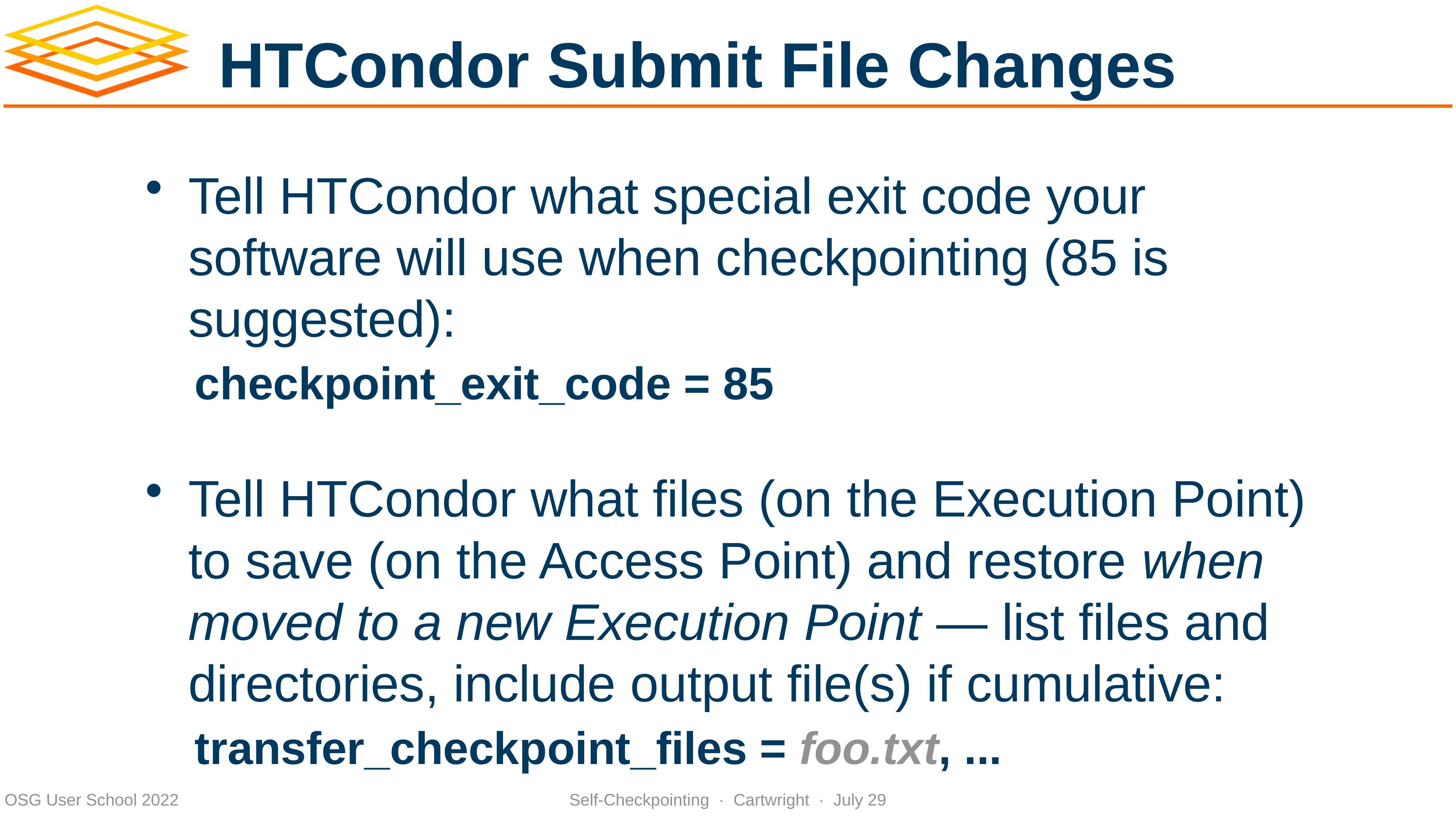

# HTCondor Submit File Changes
Tell HTCondor what special exit code your software will use when checkpointing (85 is suggested):
 checkpoint_exit_code = 85
Tell HTCondor what files (on the Execution Point) to save (on the Access Point) and restore when moved to a new Execution Point — list files and directories, include output file(s) if cumulative:
 transfer_checkpoint_files = foo.txt, ...
7